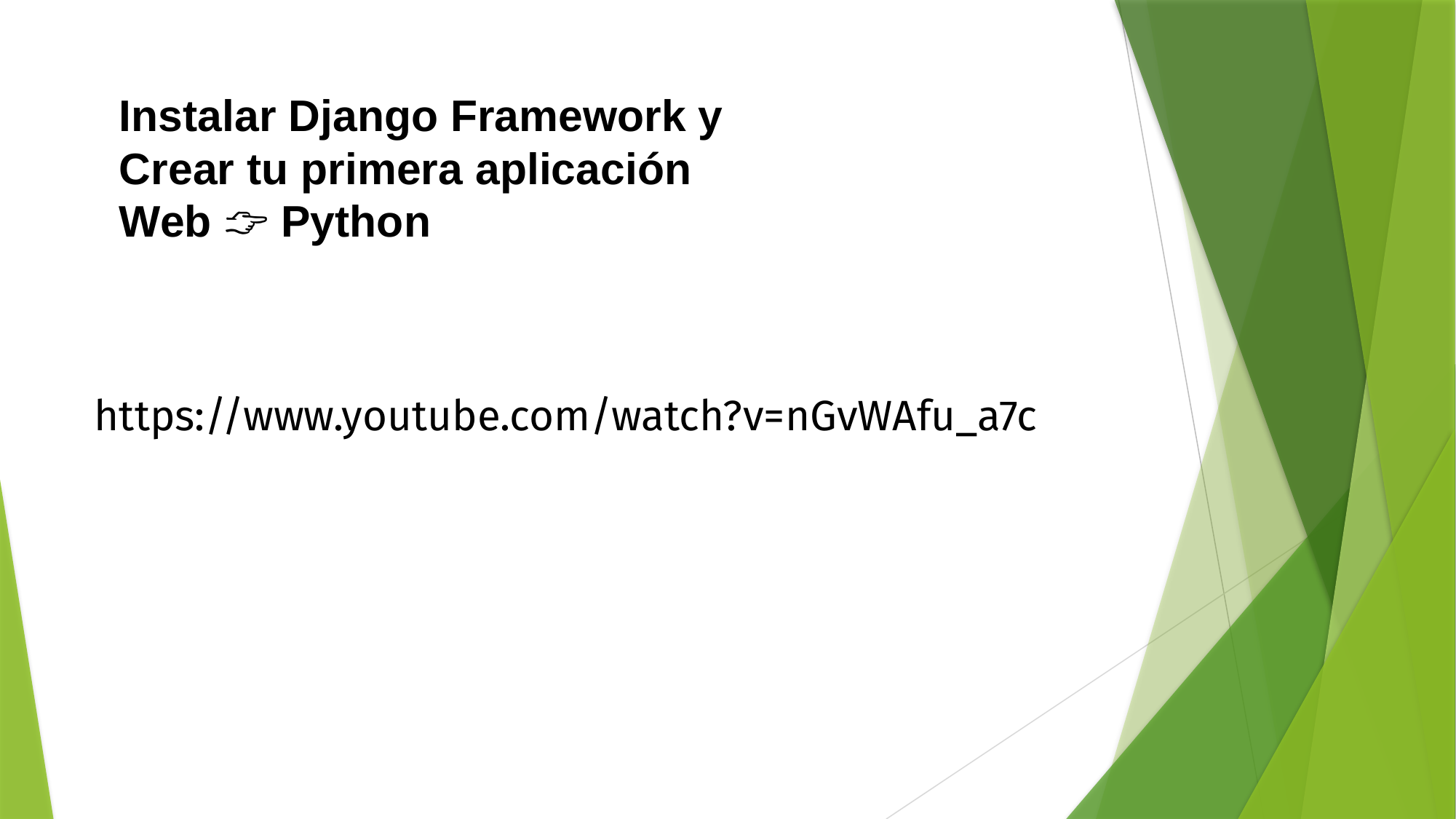

Instalar Django Framework y Crear tu primera aplicación Web 👉 Python
https://www.youtube.com/watch?v=nGvWAfu_a7c